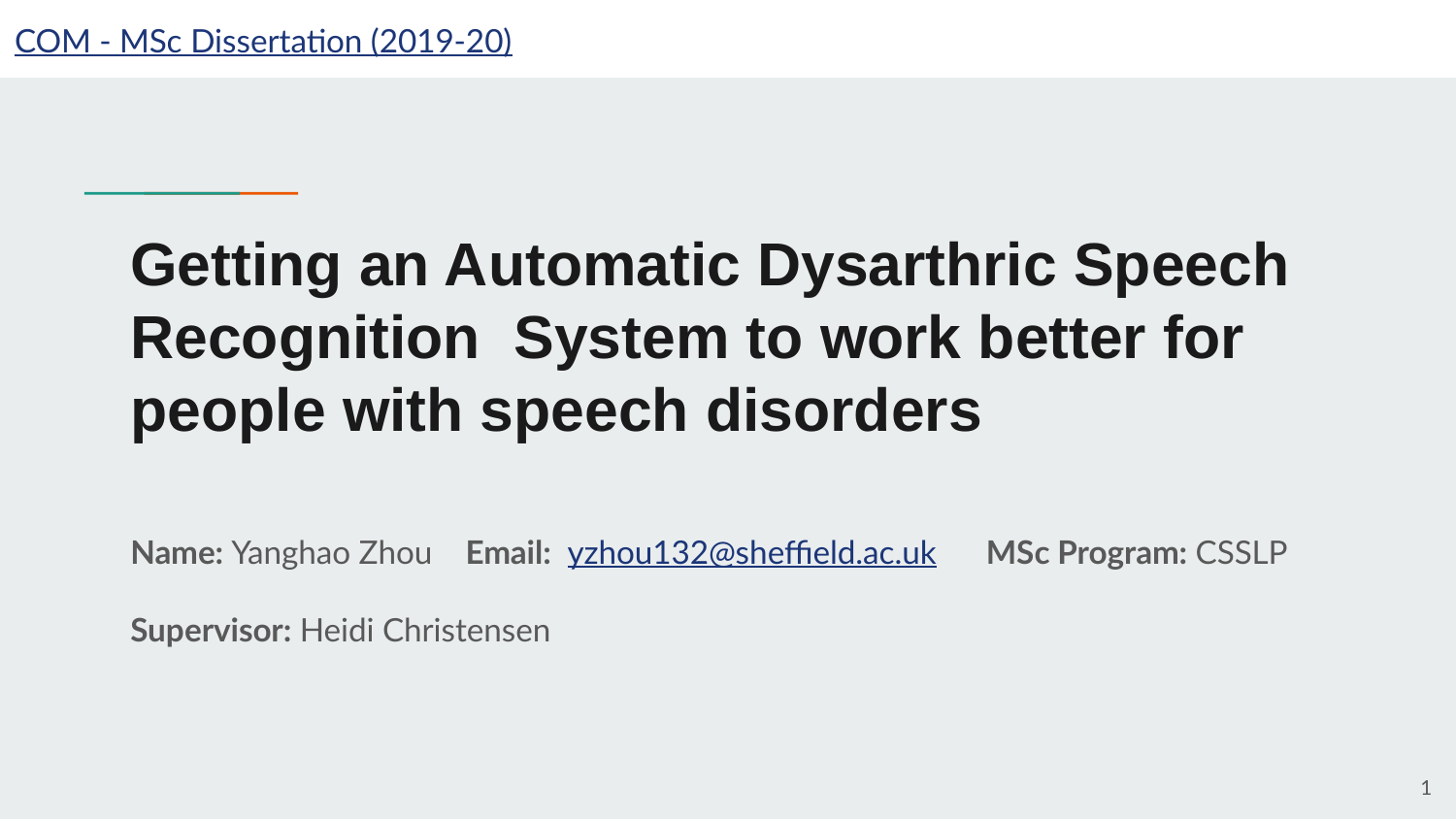

COM - MSc Dissertation (2019-20)

# Getting an Automatic Dysarthric Speech Recognition  System to work better for people with speech disorders
Name: Yanghao Zhou    Email:  yzhou132@sheffield.ac.uk      MSc Program: CSSLP

Supervisor: Heidi Christensen

1